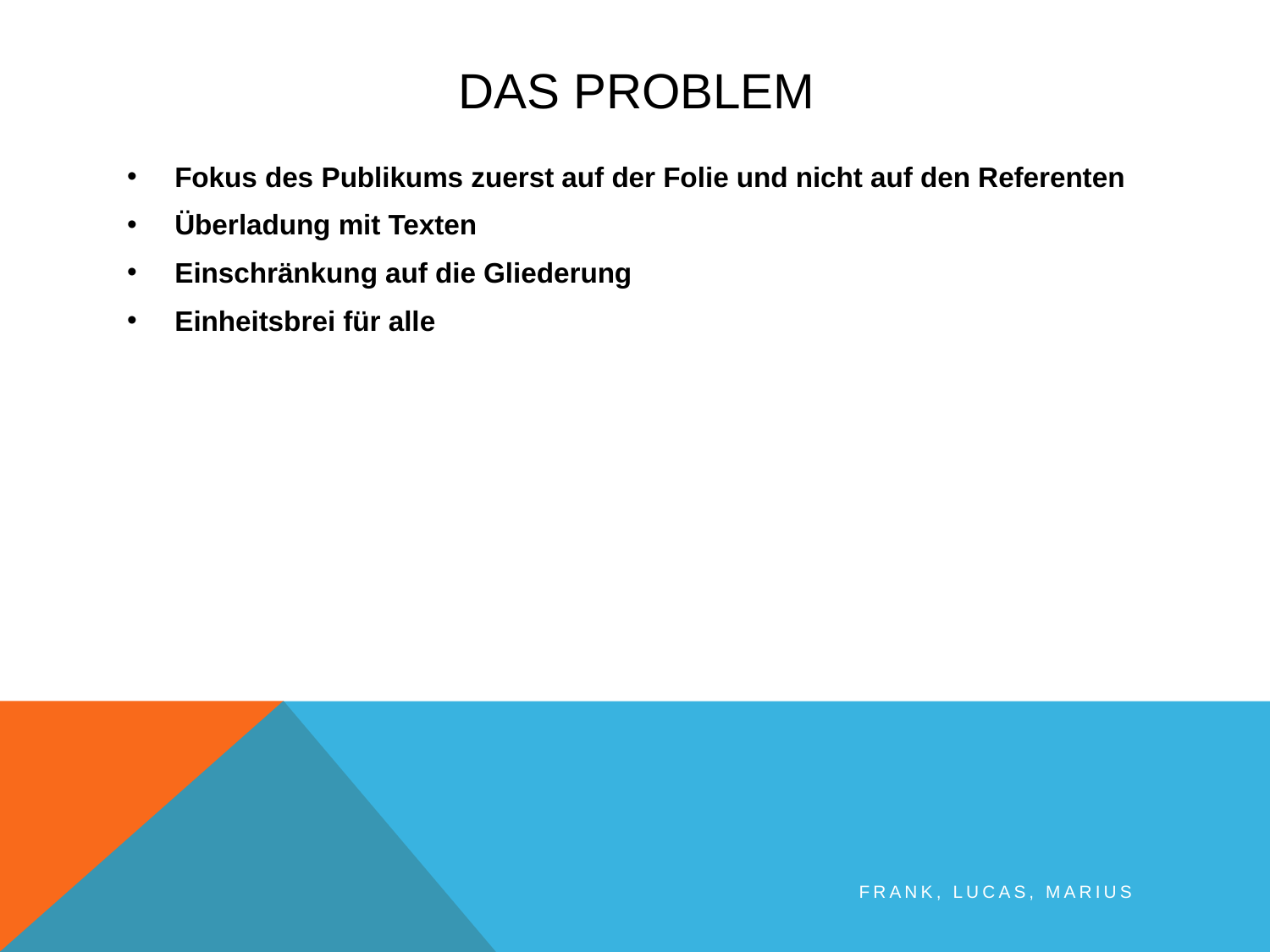

# Das Problem
Fokus des Publikums zuerst auf der Folie und nicht auf den Referenten
Überladung mit Texten
Einschränkung auf die Gliederung
Einheitsbrei für alle
Frank, Lucas, Marius